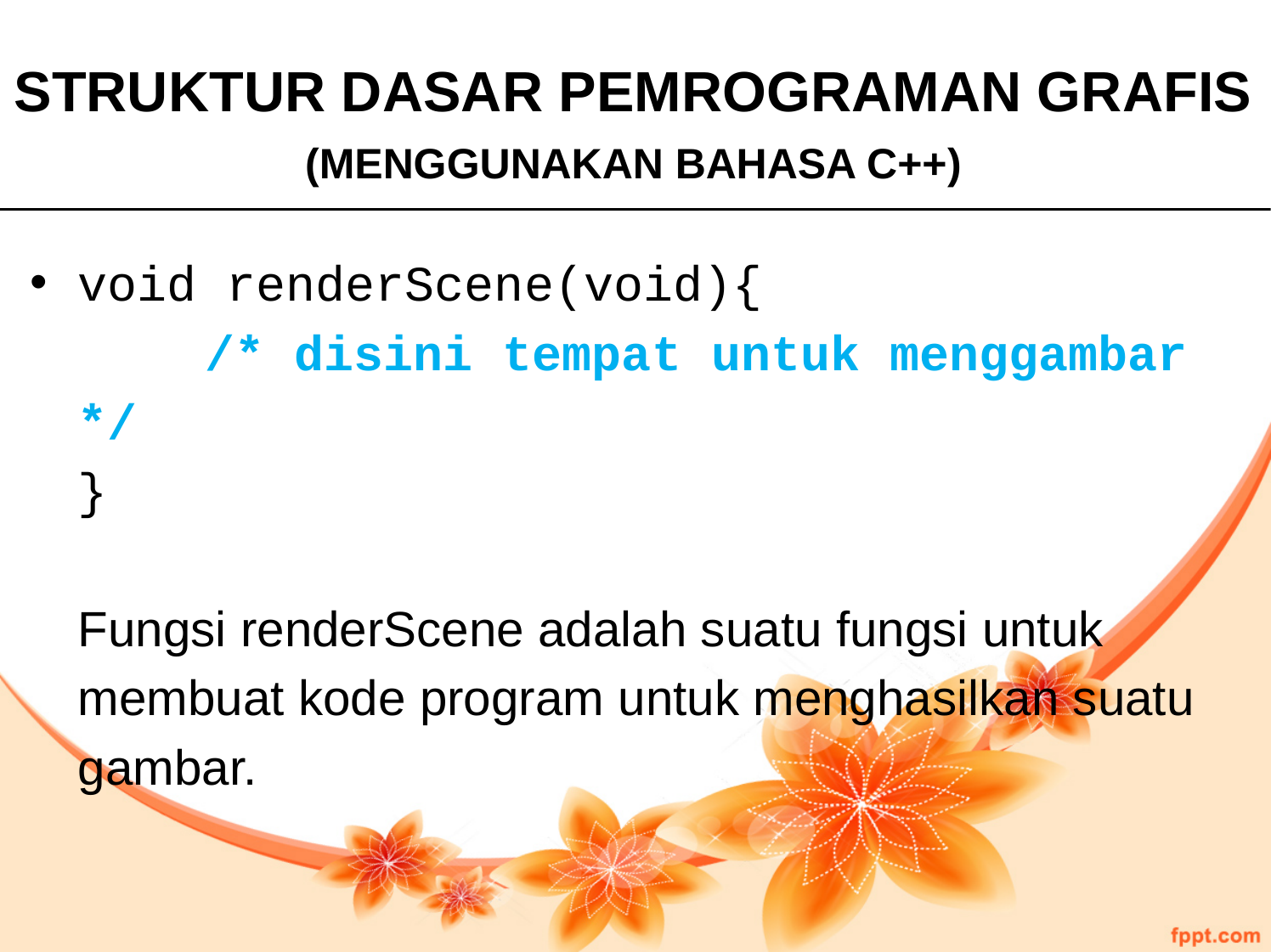

STRUKTUR DASAR PEMROGRAMAN GRAFIS
(MENGGUNAKAN BAHASA C++)

void renderScene(void){
		/* disini tempat untuk menggambar */
	}

	Fungsi renderScene adalah suatu fungsi untuk membuat kode program untuk menghasilkan suatu gambar.